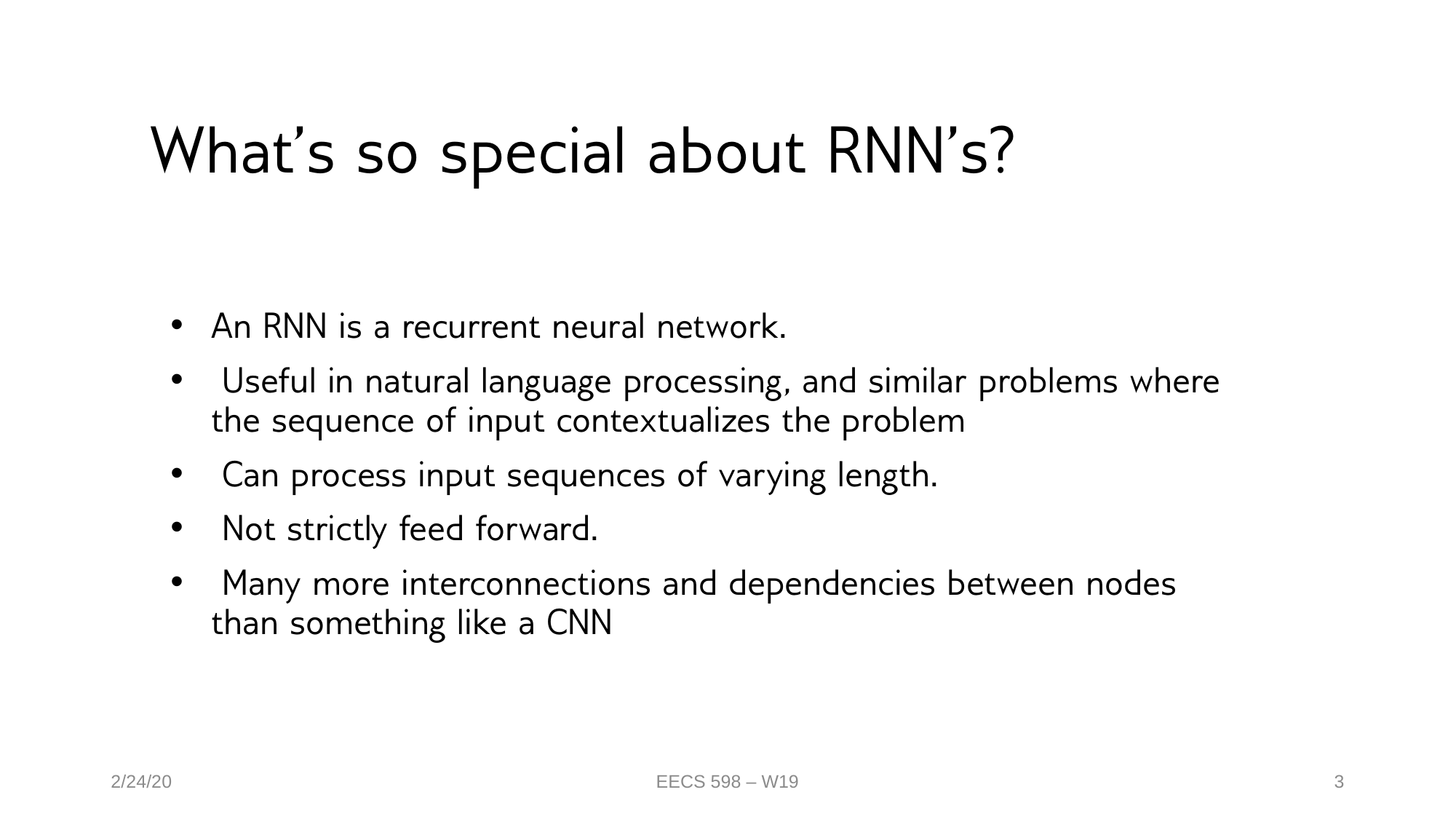

# What’s so special about RNN’s?
An RNN is a recurrent neural network.
 Useful in natural language processing, and similar problems where the sequence of input contextualizes the problem
 Can process input sequences of varying length.
 Not strictly feed forward.
 Many more interconnections and dependencies between nodes than something like a CNN
2/24/20
EECS 598 – W19
3